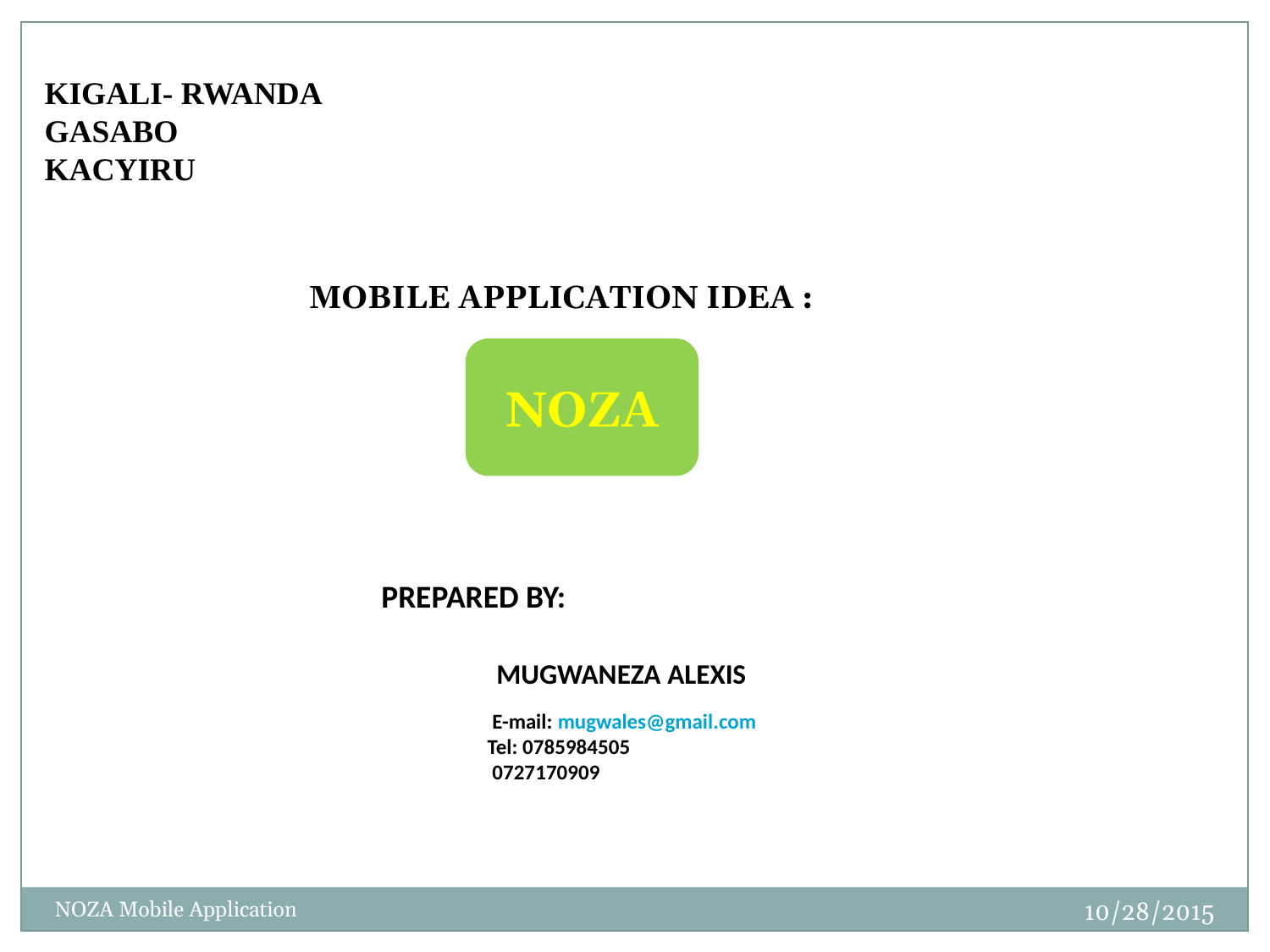

KIGALI- RWANDA
GASABO
KACYIRU

MOBILE APPLICATION IDEA :
NOZA

             PREPARED BY:

                             MUGWANEZA ALEXIS

                                          E-mail: mugwales@gmail.com
                                         Tel: 0785984505
                                          0727170909
10/28/2015
NOZA Mobile Application